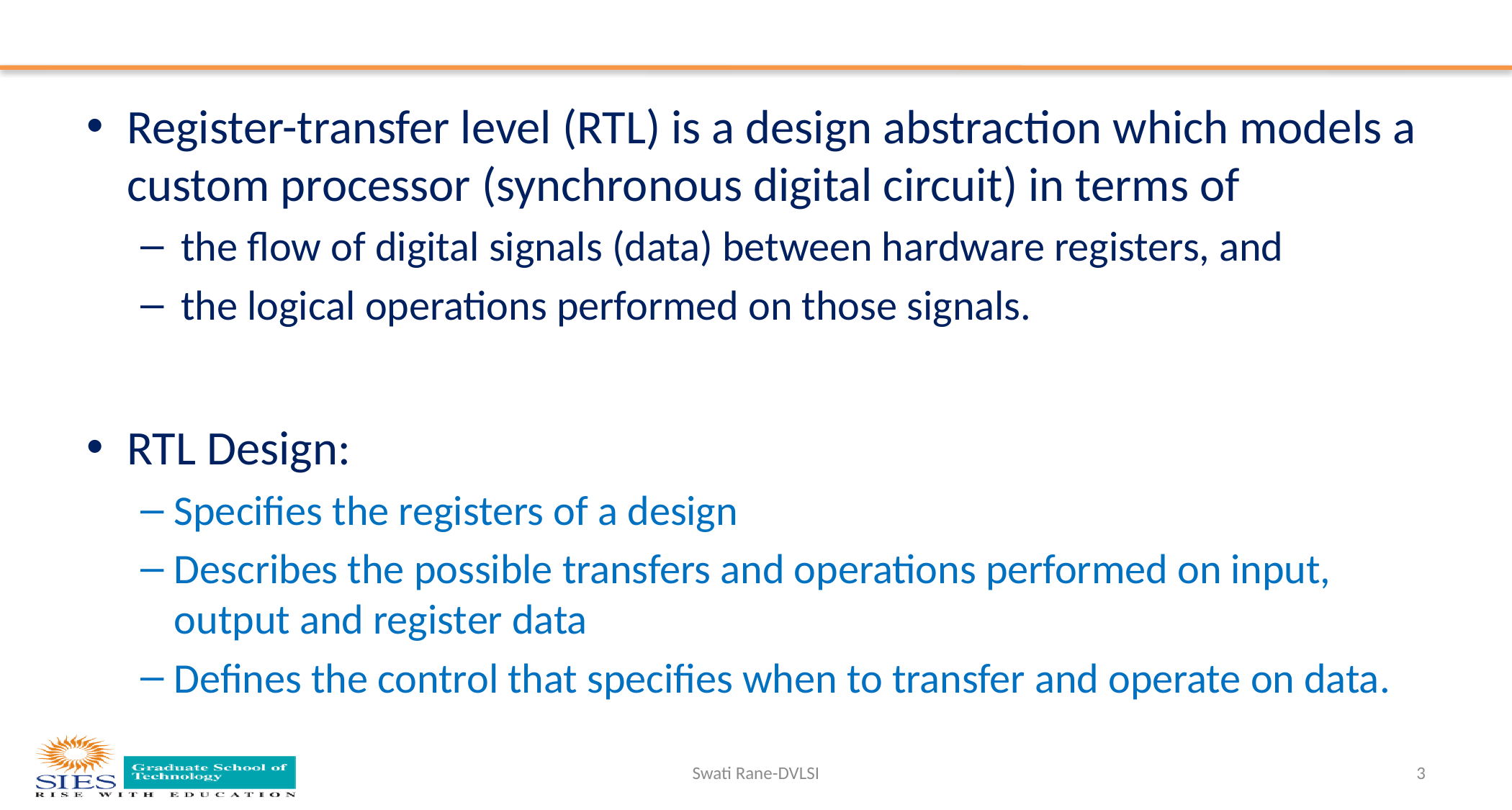

#
Register-transfer level (RTL) is a design abstraction which models a custom processor (synchronous digital circuit) in terms of
the flow of digital signals (data) between hardware registers, and
the logical operations performed on those signals.

RTL Design:
Specifies the registers of a design
Describes the possible transfers and operations performed on input, output and register data
Defines the control that specifies when to transfer and operate on data.

Swati Rane-DVLSI
3